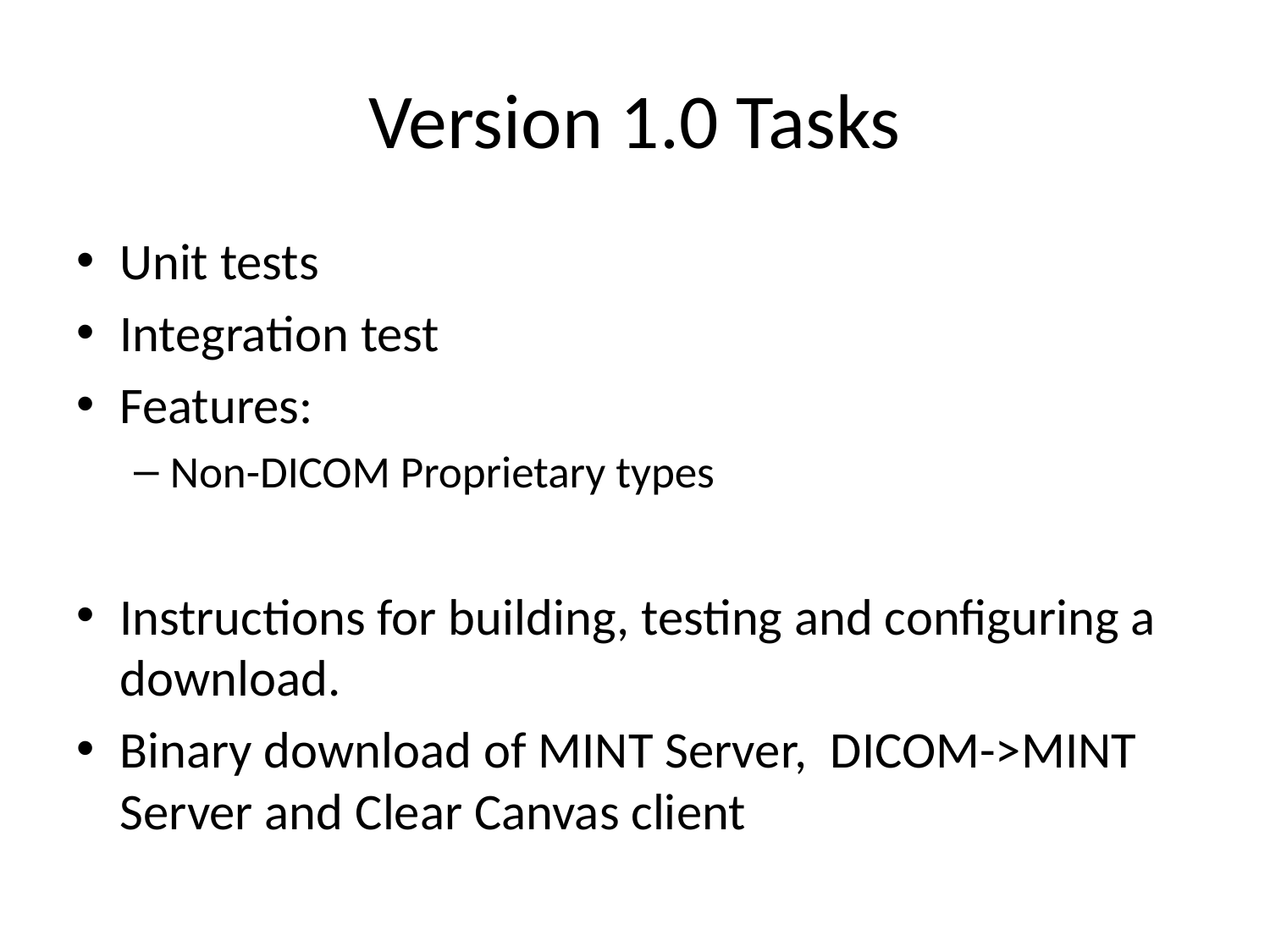

# Version 1.0 Tasks
Unit tests
Integration test
Features:
Non-DICOM Proprietary types

Instructions for building, testing and configuring a download.
Binary download of MINT Server,  DICOM->MINT Server and Clear Canvas client